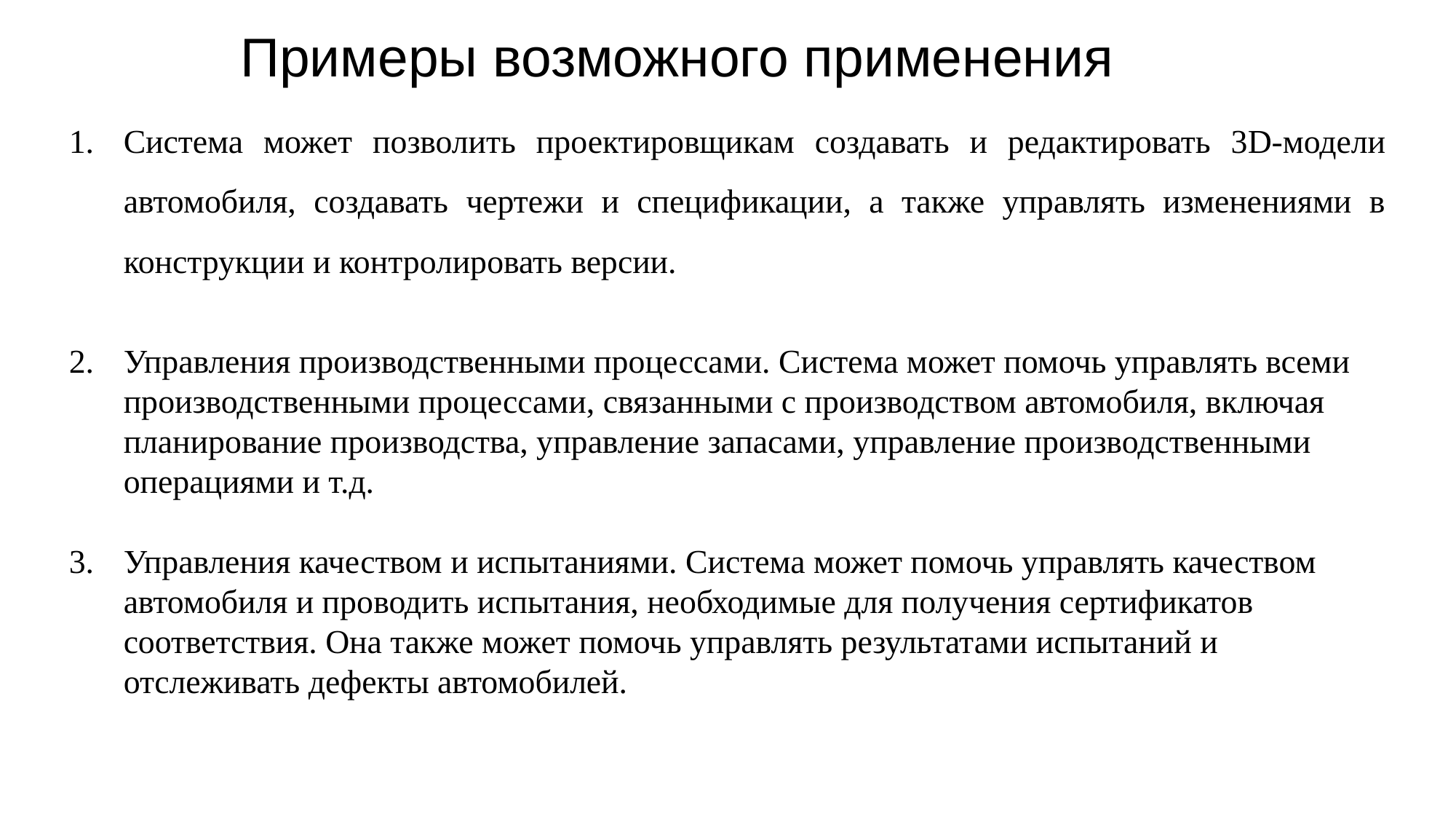

Примеры возможного применения
Система может позволить проектировщикам создавать и редактировать 3D-модели автомобиля, создавать чертежи и спецификации, а также управлять изменениями в конструкции и контролировать версии.

Управления производственными процессами. Система может помочь управлять всеми производственными процессами, связанными с производством автомобиля, включая планирование производства, управление запасами, управление производственными операциями и т.д.

Управления качеством и испытаниями. Система может помочь управлять качеством автомобиля и проводить испытания, необходимые для получения сертификатов соответствия. Она также может помочь управлять результатами испытаний и отслеживать дефекты автомобилей.